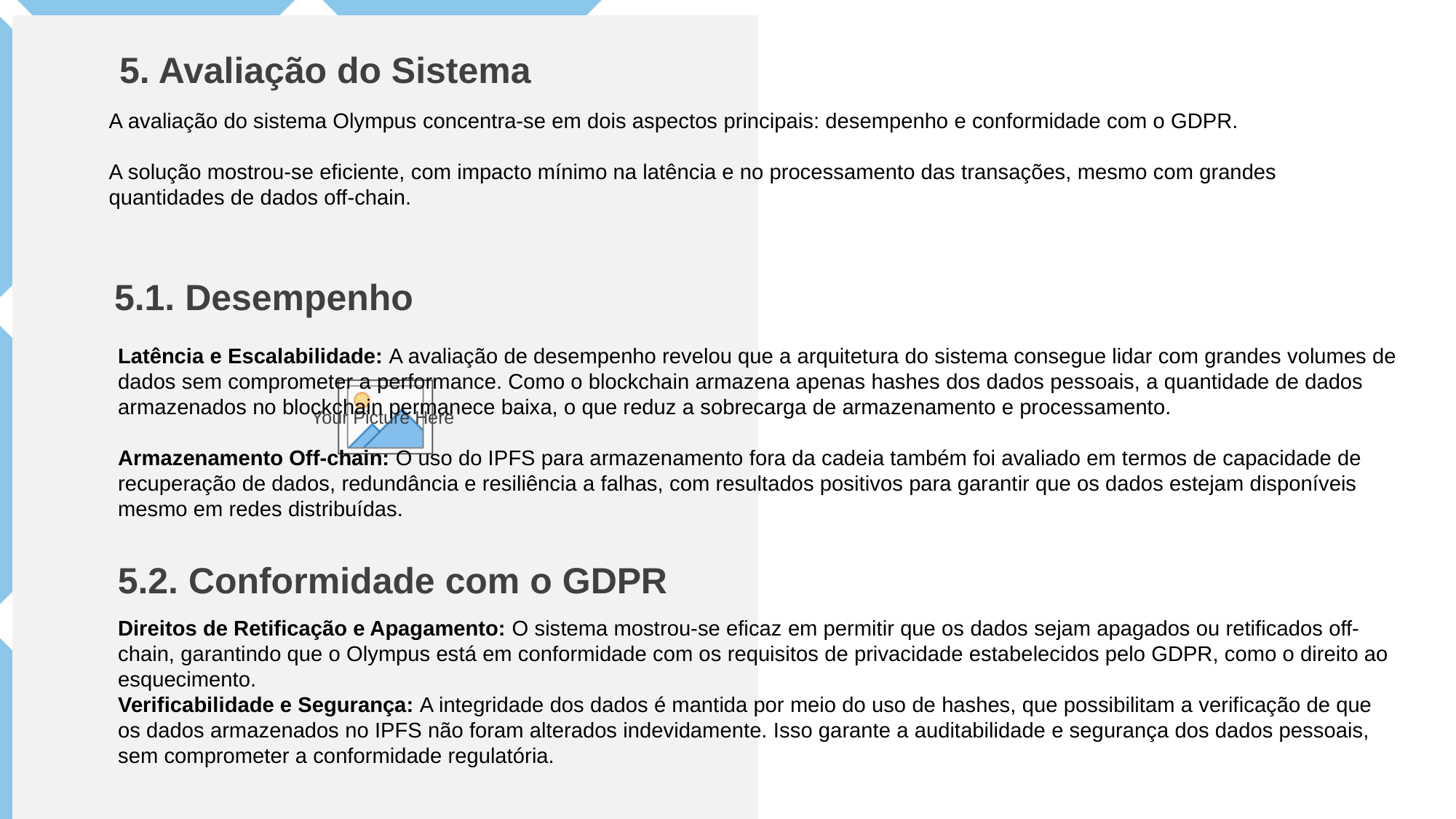

5. Avaliação do Sistema

A avaliação do sistema Olympus concentra-se em dois aspectos principais: desempenho e conformidade com o GDPR.

A solução mostrou-se eficiente, com impacto mínimo na latência e no processamento das transações, mesmo com grandes quantidades de dados off-chain.
5.1. Desempenho

Latência e Escalabilidade: A avaliação de desempenho revelou que a arquitetura do sistema consegue lidar com grandes volumes de dados sem comprometer a performance. Como o blockchain armazena apenas hashes dos dados pessoais, a quantidade de dados armazenados no blockchain permanece baixa, o que reduz a sobrecarga de armazenamento e processamento.

Armazenamento Off-chain: O uso do IPFS para armazenamento fora da cadeia também foi avaliado em termos de capacidade de recuperação de dados, redundância e resiliência a falhas, com resultados positivos para garantir que os dados estejam disponíveis mesmo em redes distribuídas.
5.2. Conformidade com o GDPR
Direitos de Retificação e Apagamento: O sistema mostrou-se eficaz em permitir que os dados sejam apagados ou retificados off-chain, garantindo que o Olympus está em conformidade com os requisitos de privacidade estabelecidos pelo GDPR, como o direito ao esquecimento.
Verificabilidade e Segurança: A integridade dos dados é mantida por meio do uso de hashes, que possibilitam a verificação de que os dados armazenados no IPFS não foram alterados indevidamente. Isso garante a auditabilidade e segurança dos dados pessoais, sem comprometer a conformidade regulatória.